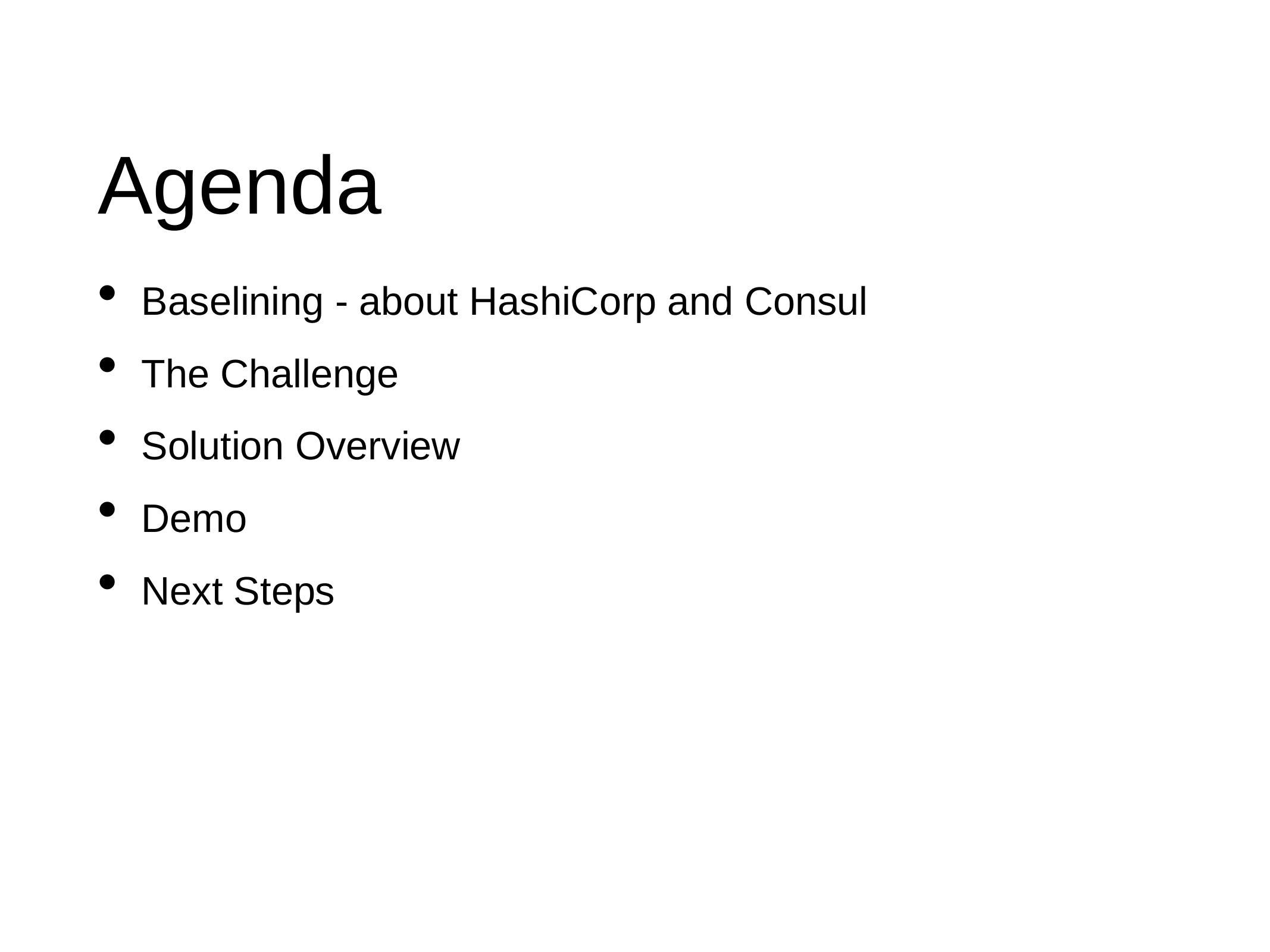

# Agenda
Baselining - about HashiCorp and Consul
The Challenge
Solution Overview
Demo
Next Steps